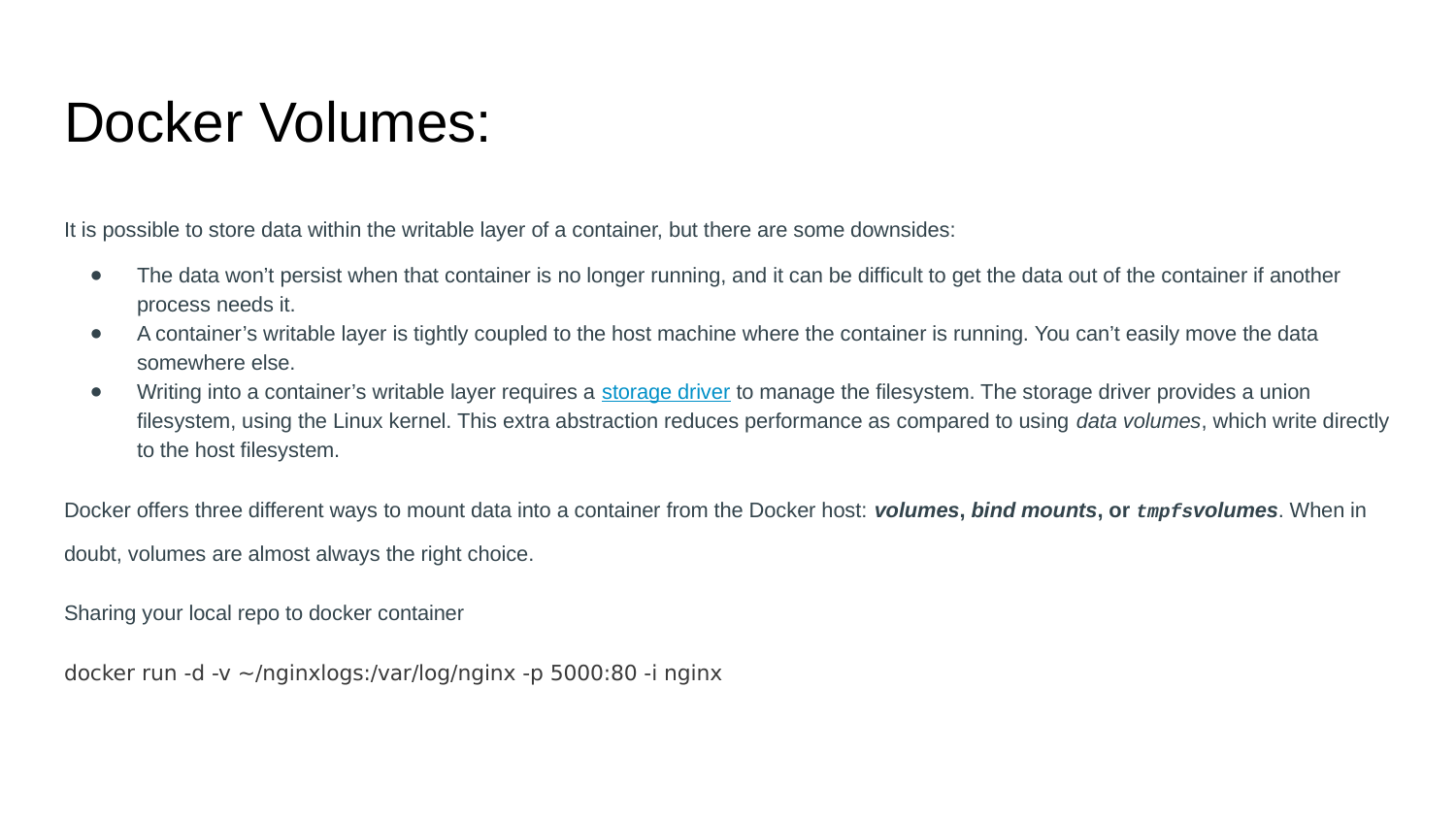

# Docker Volumes:
It is possible to store data within the writable layer of a container, but there are some downsides:
The data won’t persist when that container is no longer running, and it can be difficult to get the data out of the container if another process needs it.
A container’s writable layer is tightly coupled to the host machine where the container is running. You can’t easily move the data somewhere else.
Writing into a container’s writable layer requires a storage driver to manage the filesystem. The storage driver provides a union filesystem, using the Linux kernel. This extra abstraction reduces performance as compared to using data volumes, which write directly to the host filesystem.
Docker offers three different ways to mount data into a container from the Docker host: volumes, bind mounts, or tmpfsvolumes. When in doubt, volumes are almost always the right choice.
Sharing your local repo to docker container
docker run -d -v ~/nginxlogs:/var/log/nginx -p 5000:80 -i nginx